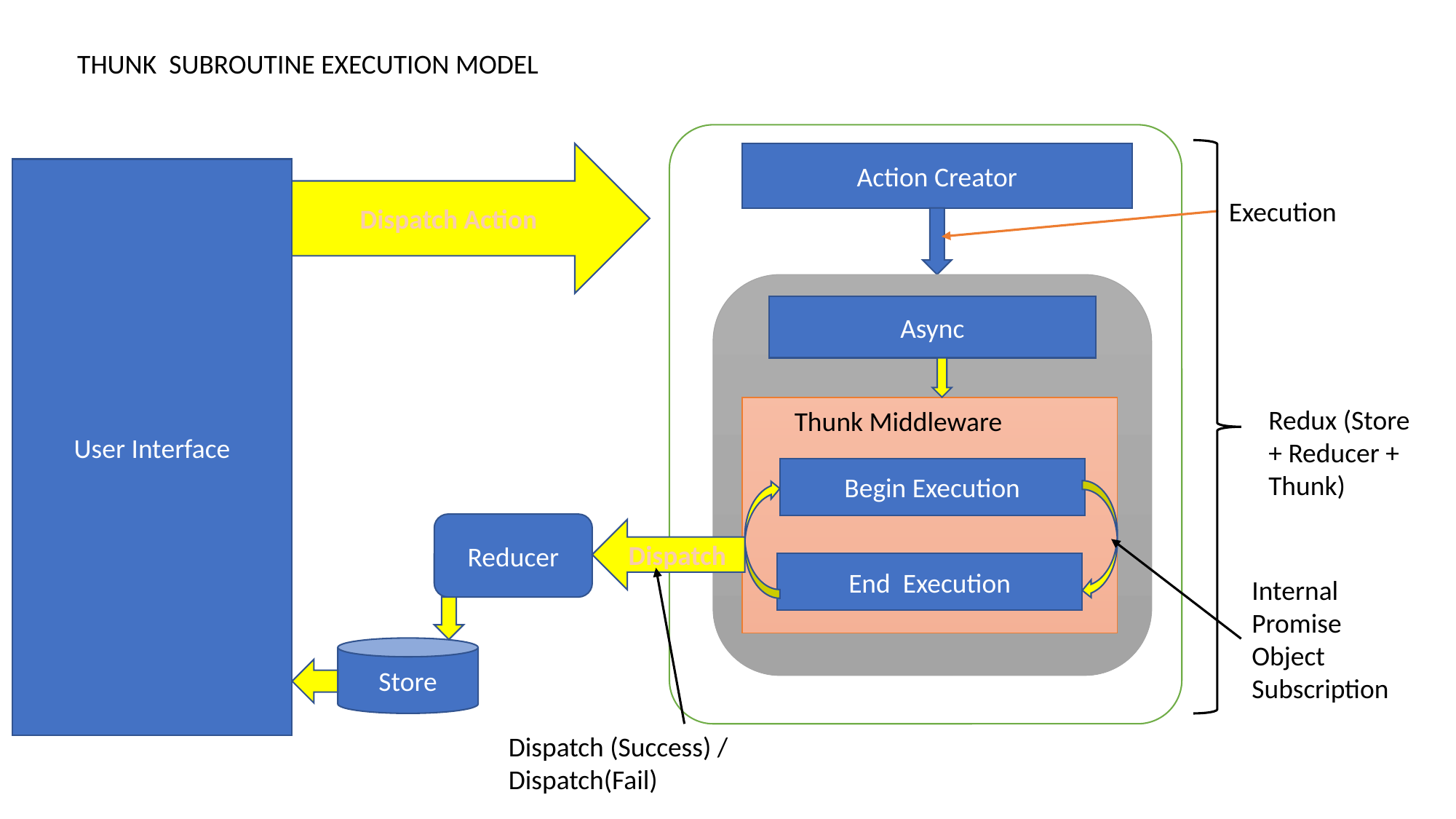

THUNK  SUBROUTINE EXECUTION MODEL

Dispatch Action
Action Creator
User Interface
Execution

Async

Redux (Store + Reducer + Thunk)
Thunk Middleware
Begin Execution

Reducer
Dispatch
End  Execution
Internal Promise Object Subscription

Store

Dispatch (Success) / Dispatch(Fail)